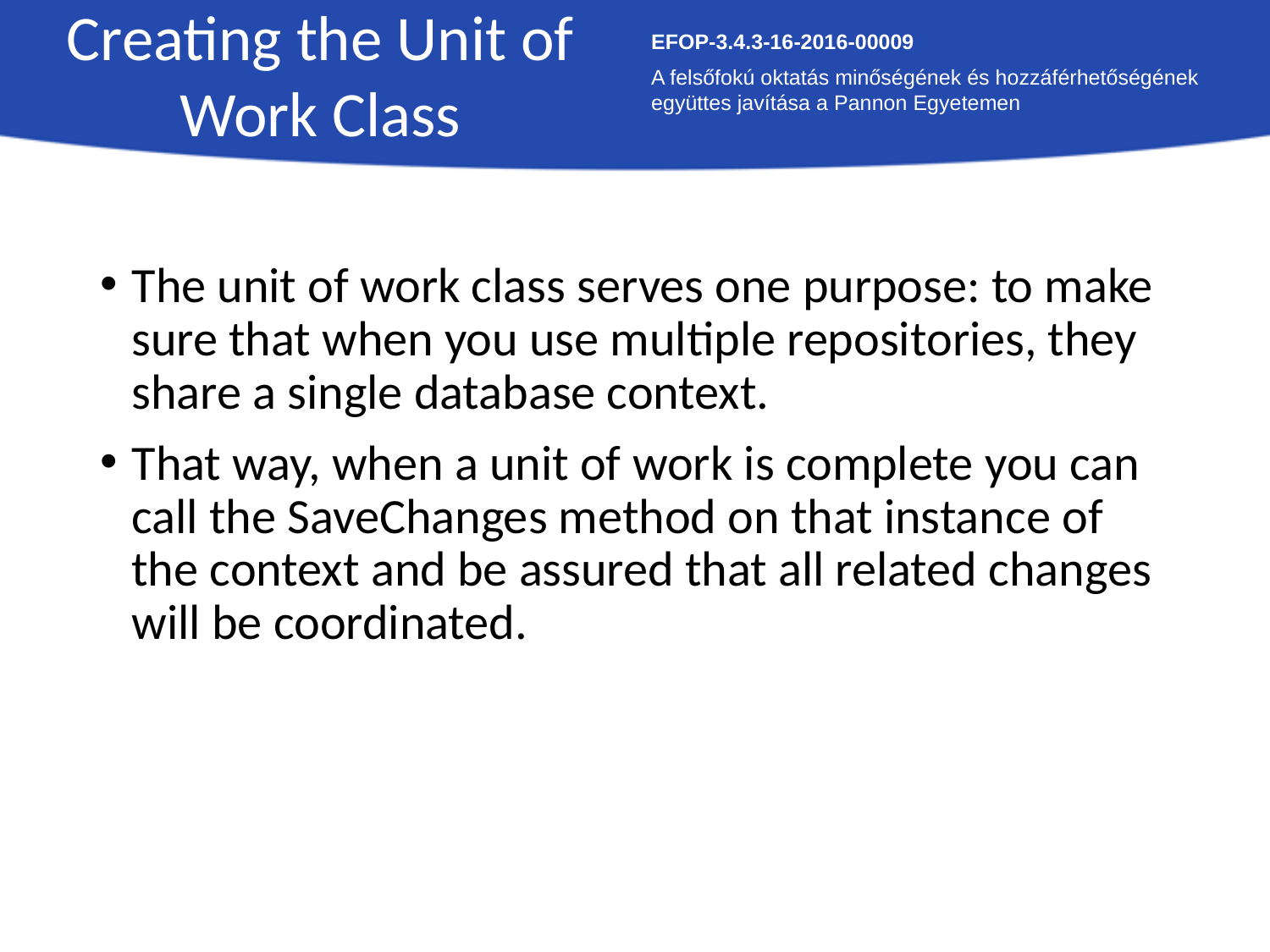

Creating the Unit of Work Class
EFOP-3.4.3-16-2016-00009
A felsőfokú oktatás minőségének és hozzáférhetőségének együttes javítása a Pannon Egyetemen
The unit of work class serves one purpose: to make sure that when you use multiple repositories, they share a single database context.
That way, when a unit of work is complete you can call the SaveChanges method on that instance of the context and be assured that all related changes will be coordinated.